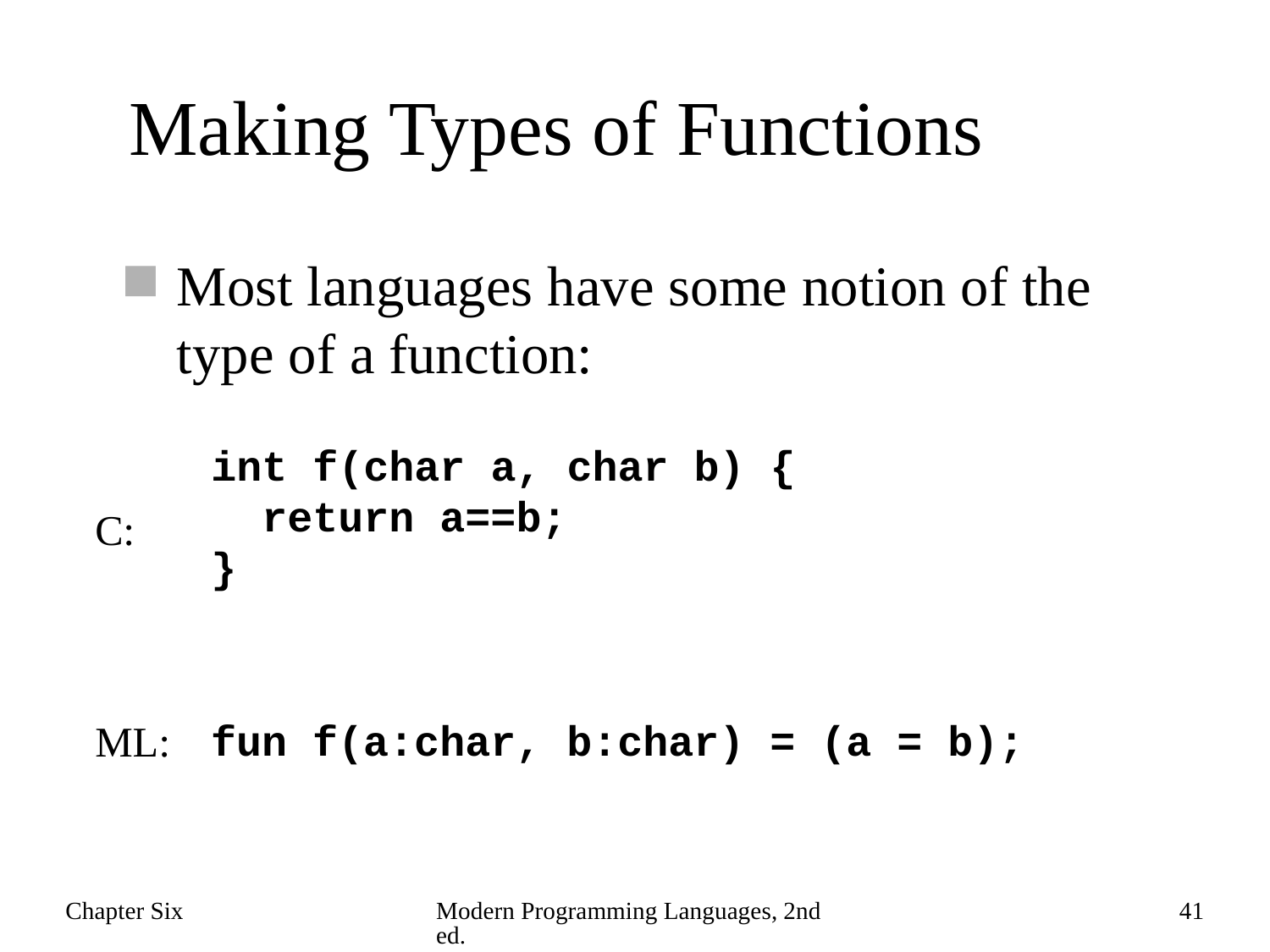

# Making Types of Functions
Most languages have some notion of the type of a function:
int f(char a, char b) {
  return a==b;
}
C:
fun f(a:char, b:char) = (a = b);
ML:
Chapter Six
Modern Programming Languages, 2nd ed.
41